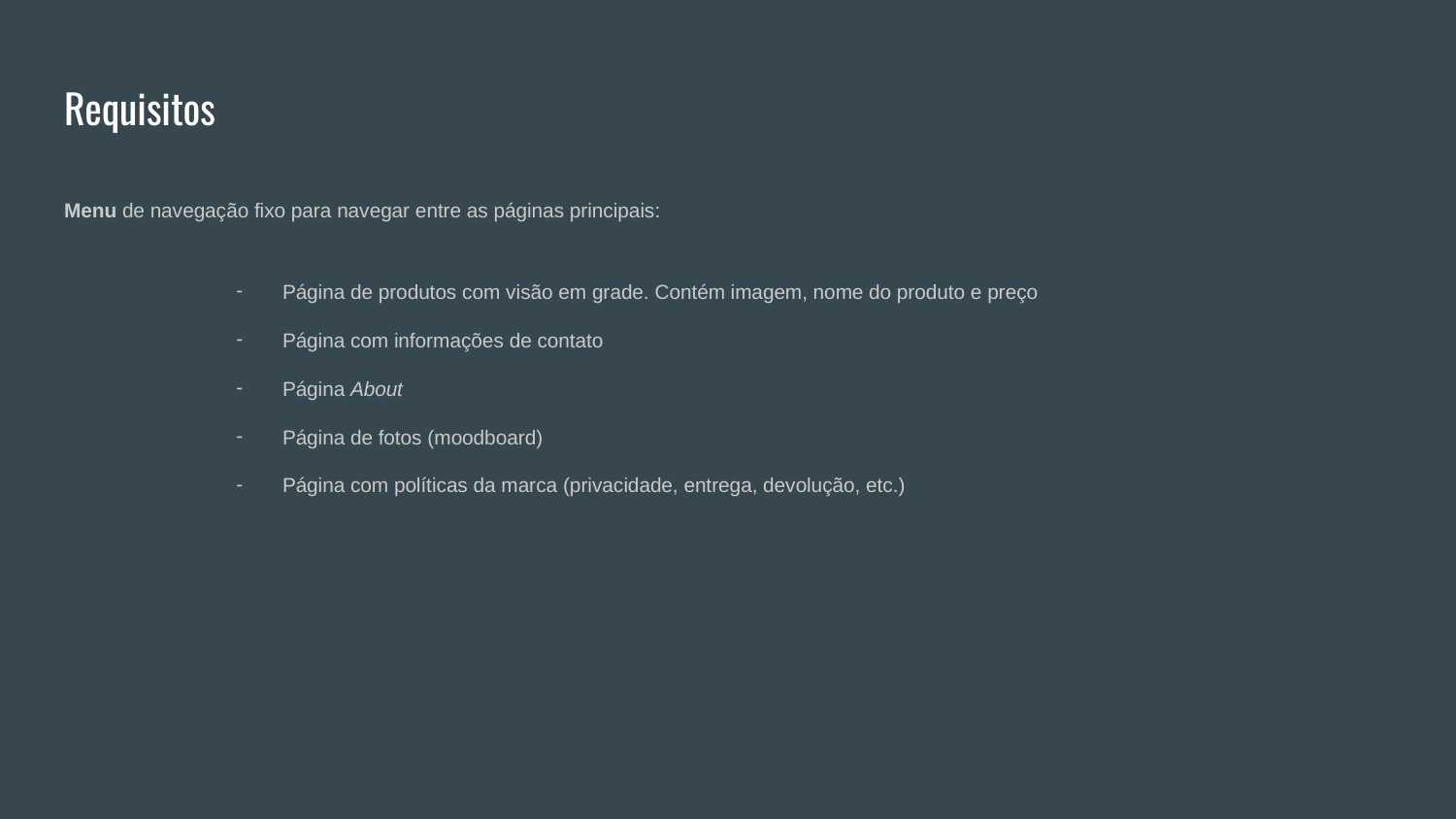

# Requisitos
Menu de navegação fixo para navegar entre as páginas principais:
Página de produtos com visão em grade. Contém imagem, nome do produto e preço
Página com informações de contato
Página About
Página de fotos (moodboard)
Página com políticas da marca (privacidade, entrega, devolução, etc.)